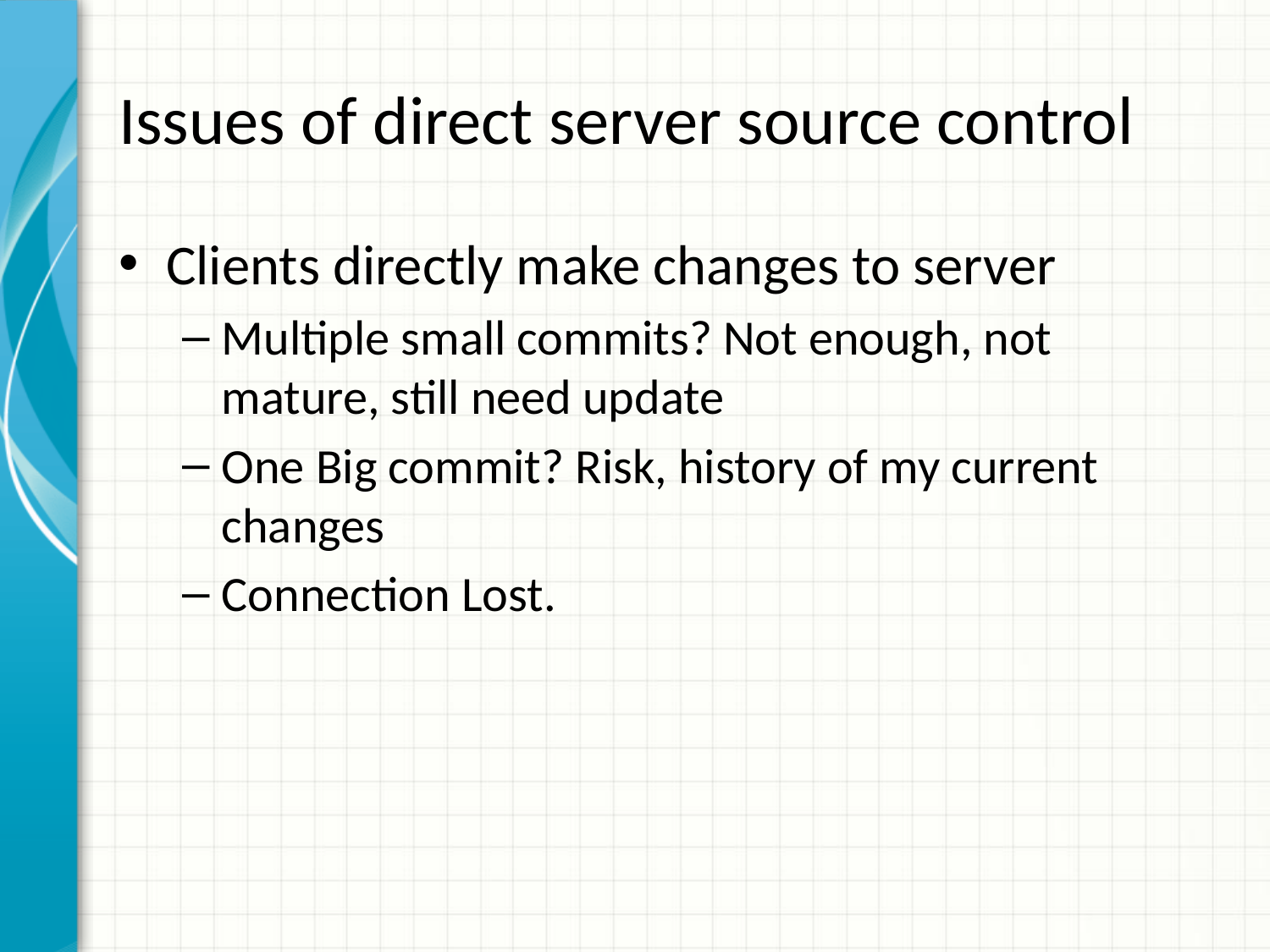

# Issues of direct server source control
Clients directly make changes to server
Multiple small commits? Not enough, not mature, still need update
One Big commit? Risk, history of my current changes
Connection Lost.